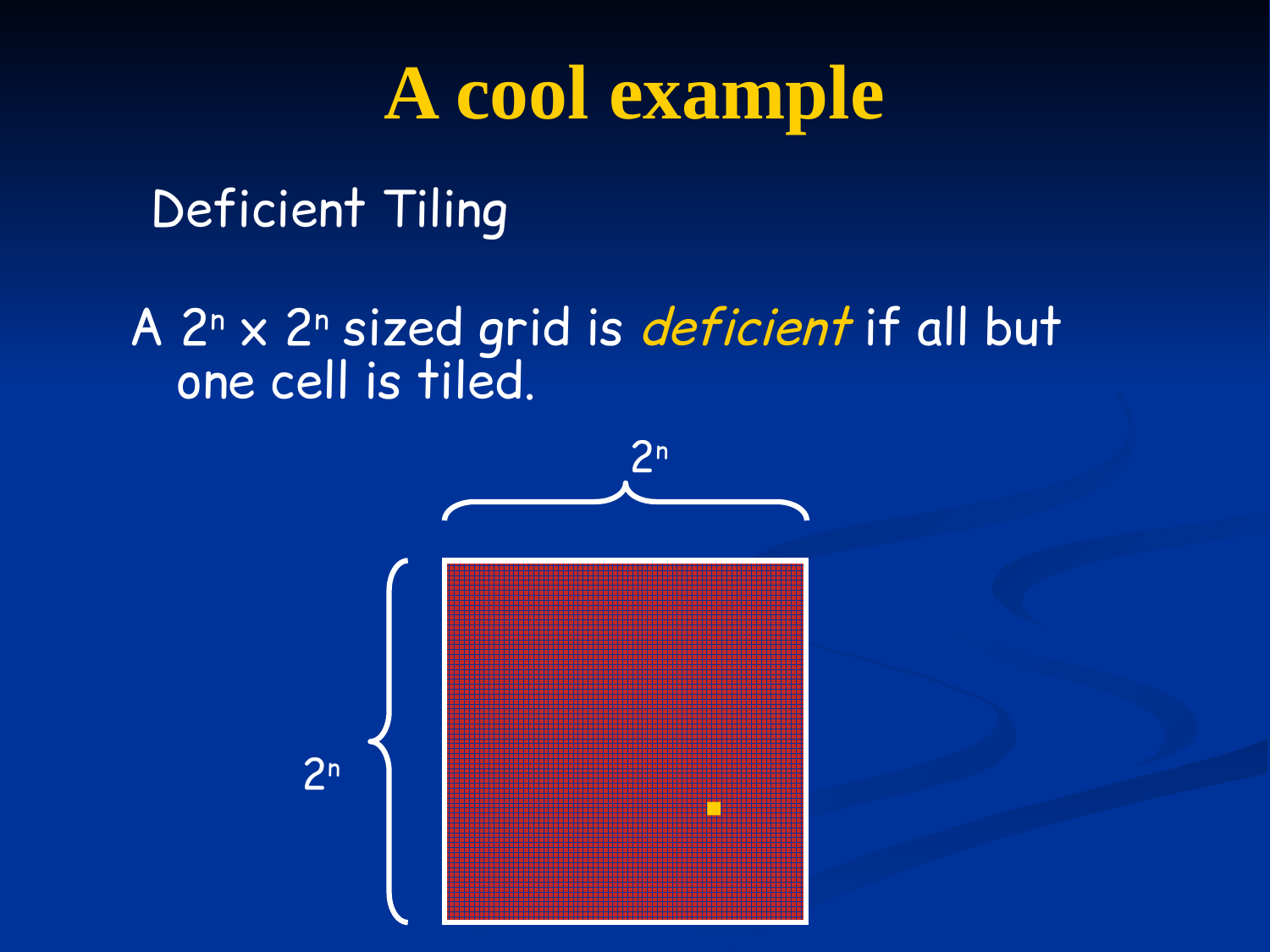

# A cool example
Deficient Tiling
A 2n x 2n sized grid is deficient if all but one cell is tiled.

2n

2n